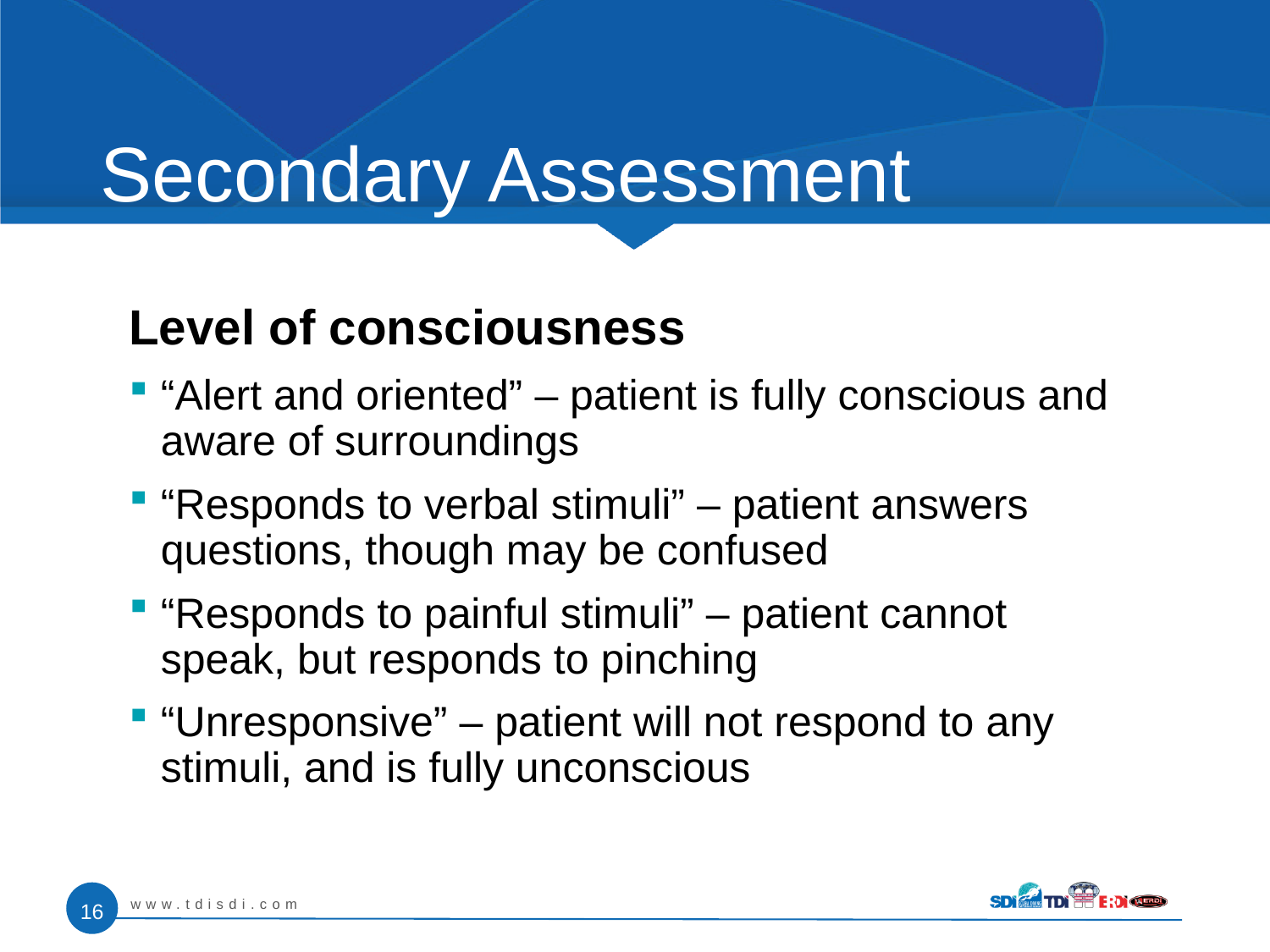

# Secondary Assessment
Level of consciousness
“Alert and oriented” – patient is fully conscious and aware of surroundings
“Responds to verbal stimuli” – patient answers questions, though may be confused
“Responds to painful stimuli” – patient cannot speak, but responds to pinching
“Unresponsive” – patient will not respond to any stimuli, and is fully unconscious
www.tdisdi.com
16